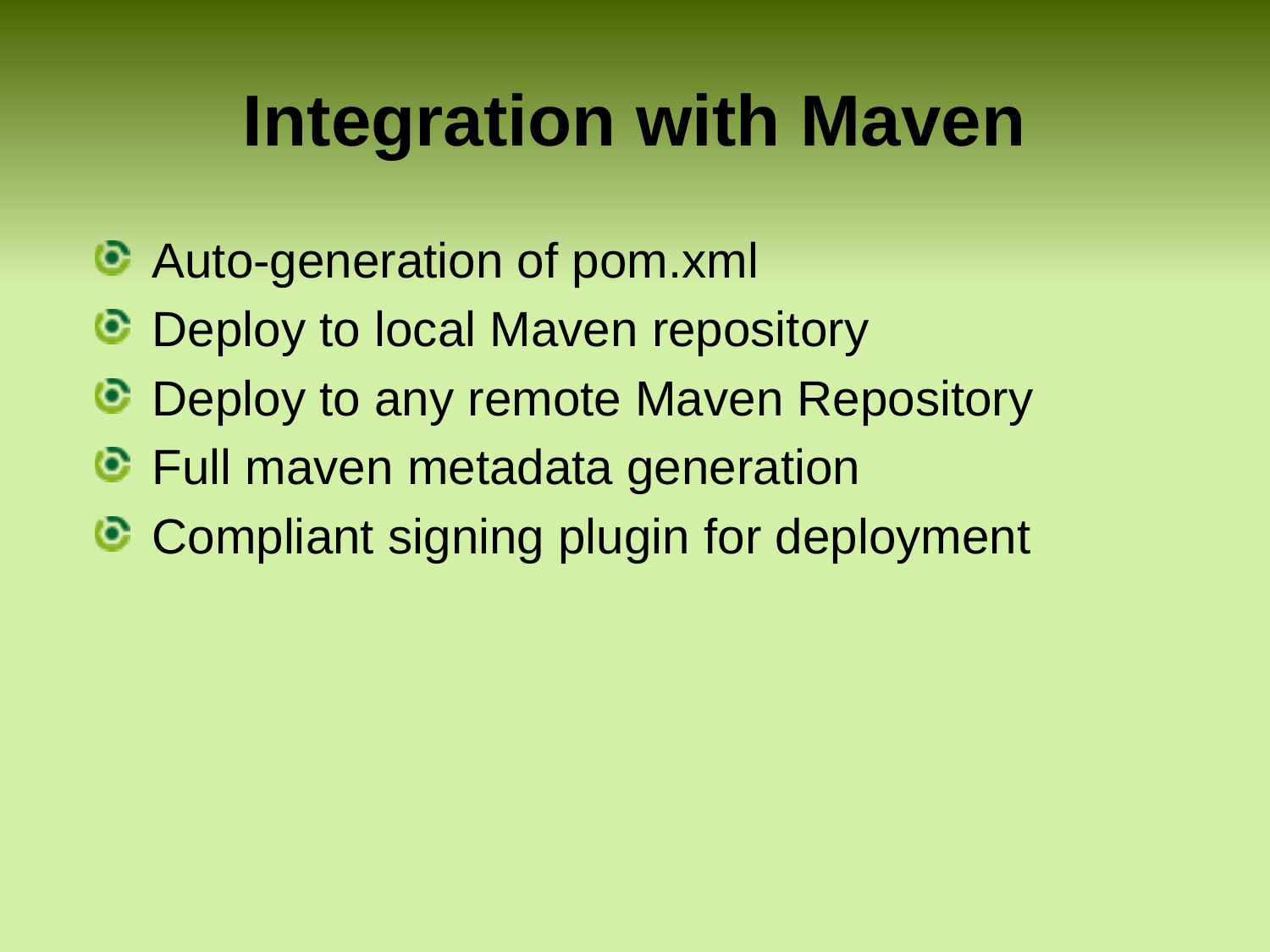

# Integration with Maven
Auto-generation of pom.xml
Deploy to local Maven repository
Deploy to any remote Maven Repository
Full maven metadata generation
Compliant signing plugin for deployment